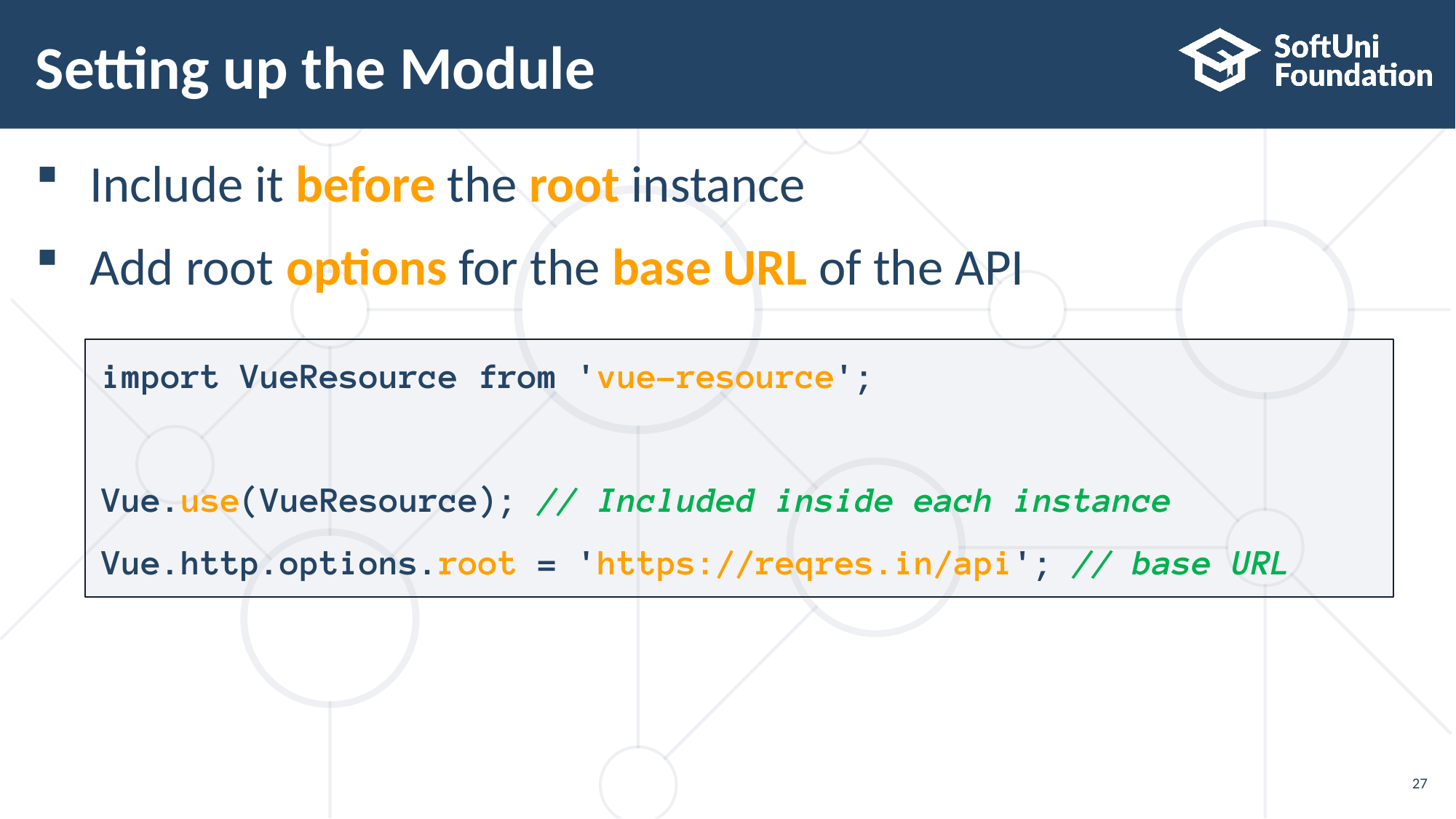

# Setting up the Module
Include it before the root instance
Add root options for the base URL of the API
import VueResource from 'vue-resource';

Vue.use(VueResource); // Included inside each instance
Vue.http.options.root = 'https://reqres.in/api'; // base URL
27